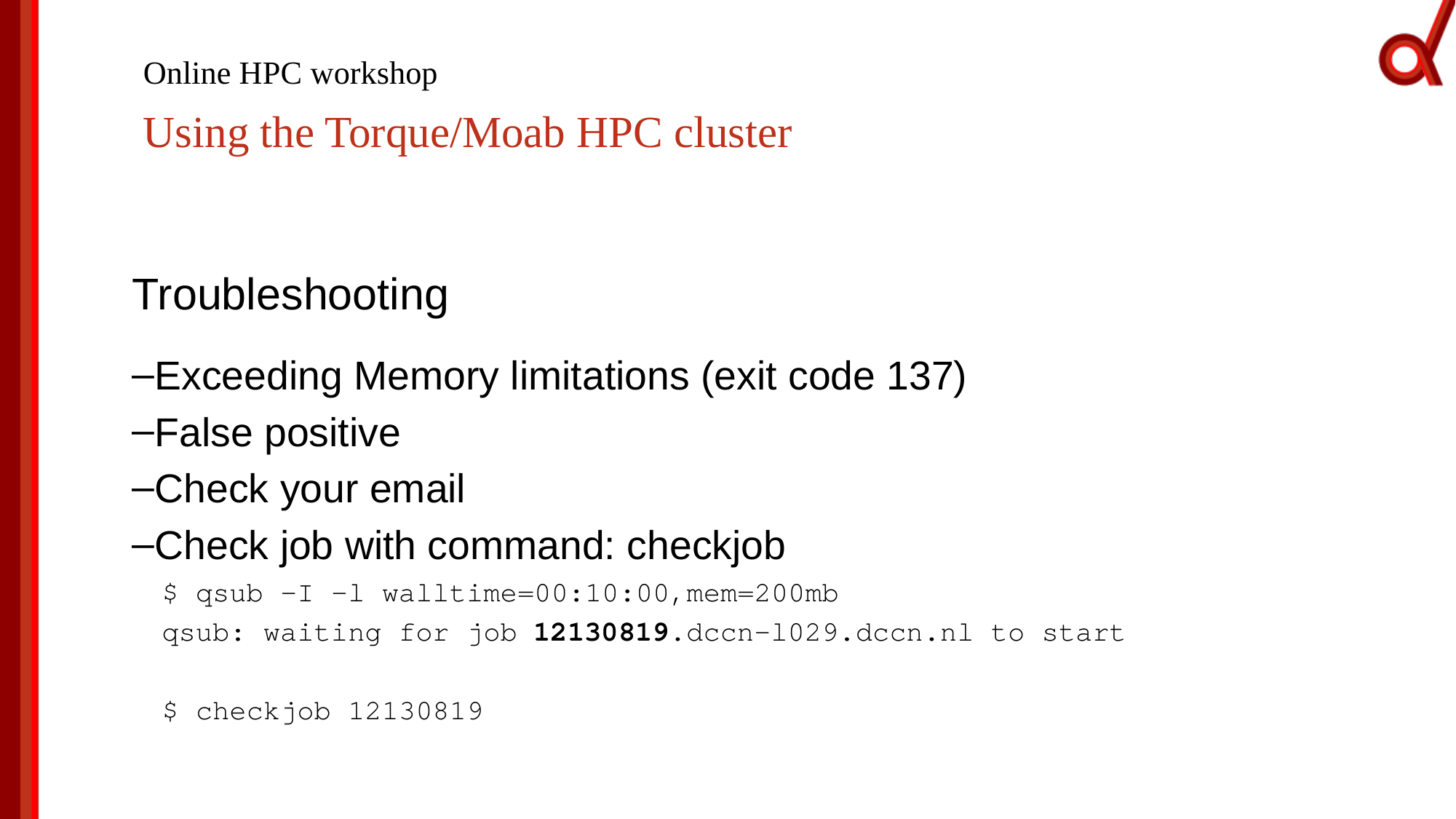

# Online HPC workshop
Using the Torque/Moab HPC cluster

Troubleshooting

Exceeding Memory limitations (exit code 137)
False positive
Check your email
Check job with command: checkjob
$ qsub -I -l walltime=00:10:00,mem=200mb
qsub: waiting for job 12130819.dccn-l029.dccn.nl to start

$ checkjob 12130819